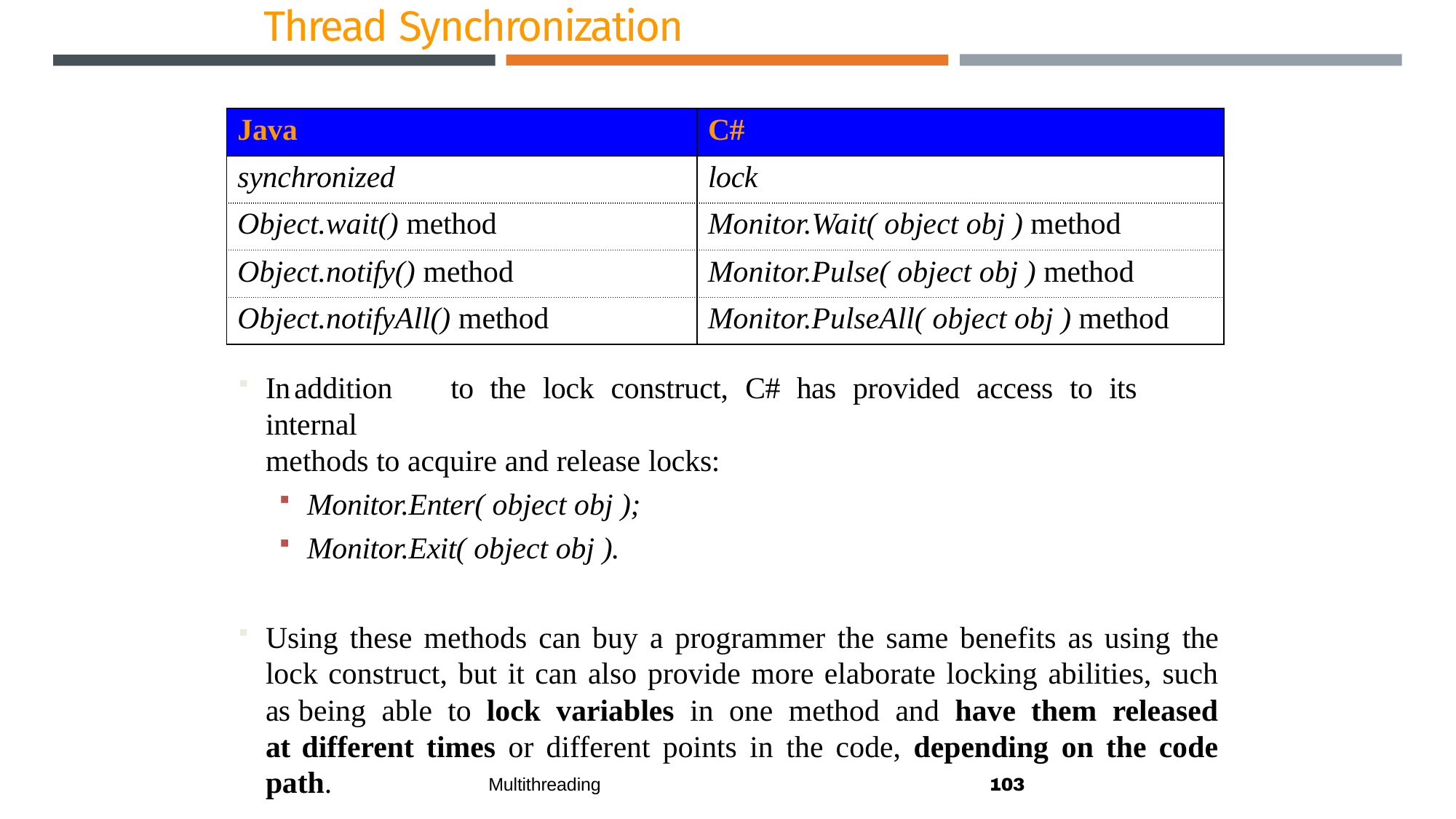

# Thread Synchronization
| Java | C# |
| --- | --- |
| synchronized | lock |
| Object.wait() method | Monitor.Wait( object obj ) method |
| Object.notify() method | Monitor.Pulse( object obj ) method |
| Object.notifyAll() method | Monitor.PulseAll( object obj ) method |
In	addition	to	the	lock	construct,	C#	has	provided	access	to	its	internal
methods to acquire and release locks:
Monitor.Enter( object obj );
Monitor.Exit( object obj ).

Using these methods can buy a programmer the same benefits as using the lock construct, but it can also provide more elaborate locking abilities, such as being able to lock variables in one method and have them released at different times or different points in the code, depending on the code path.
103
Multithreading